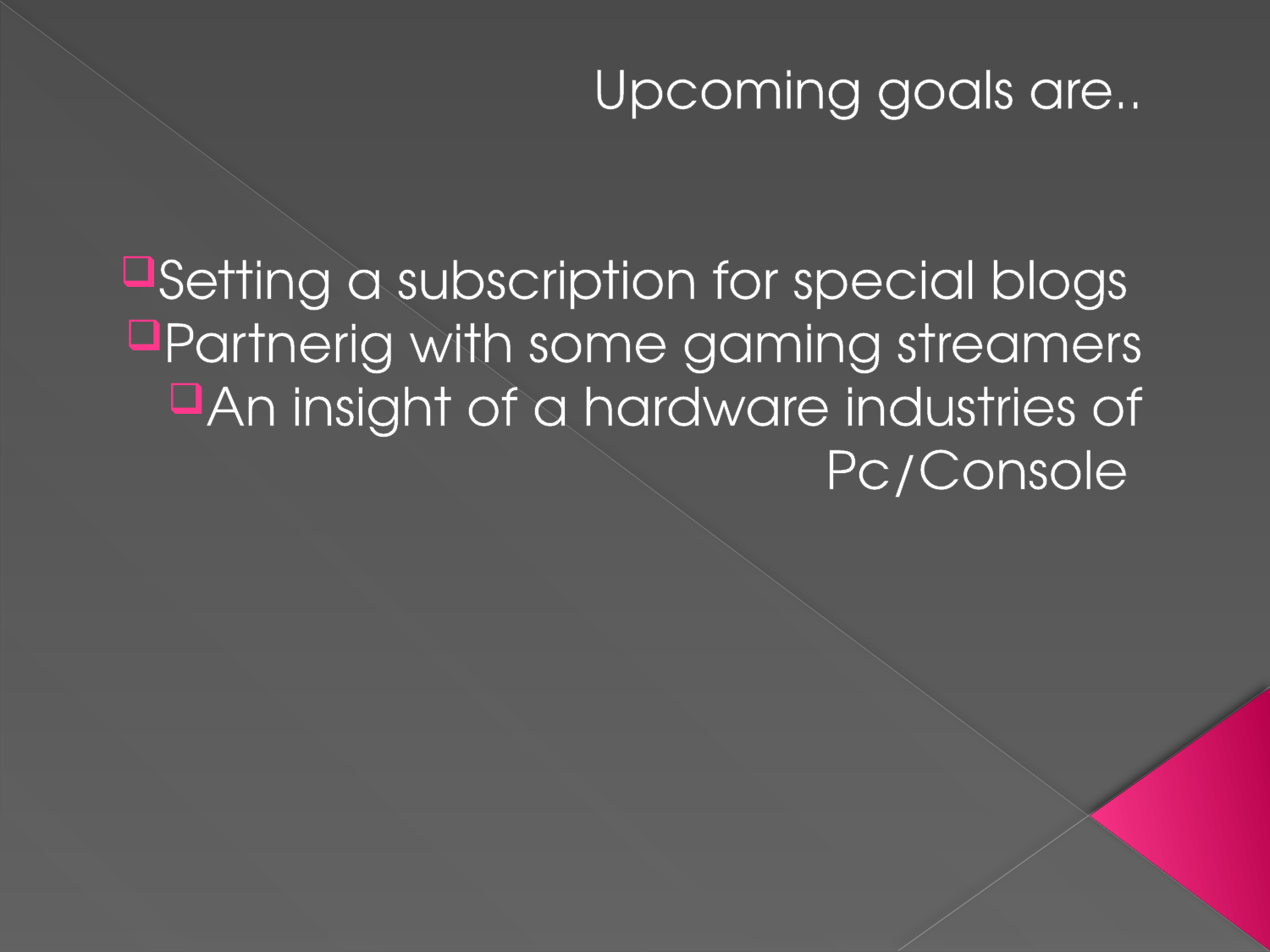

#
Upcoming goals are..

Setting a subscription for special blogs
Partnerig with some gaming streamers
An insight of a hardware industries of Pc/Console